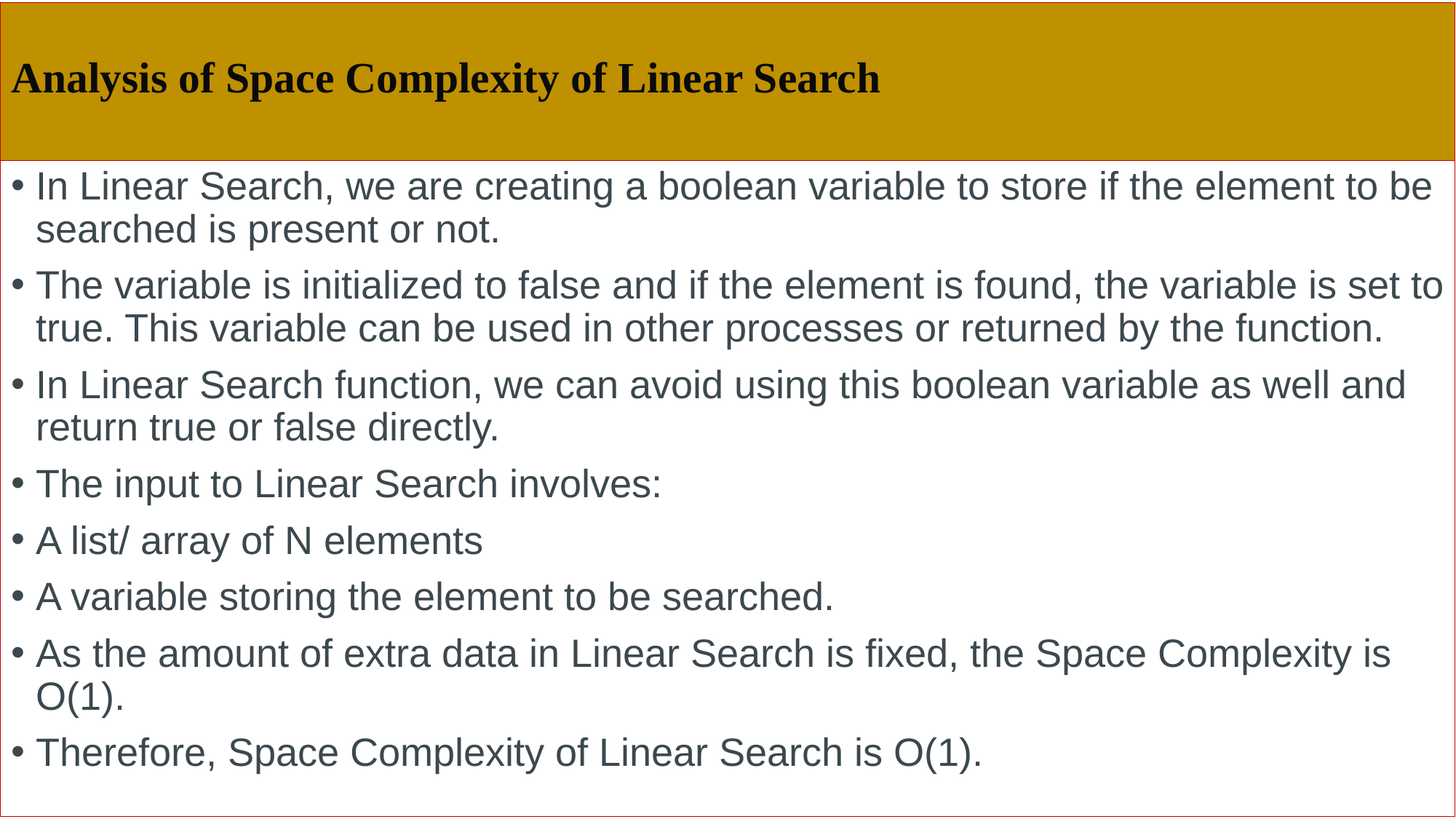

# Analysis of Space Complexity of Linear Search
In Linear Search, we are creating a boolean variable to store if the element to be searched is present or not.
The variable is initialized to false and if the element is found, the variable is set to true. This variable can be used in other processes or returned by the function.
In Linear Search function, we can avoid using this boolean variable as well and return true or false directly.
The input to Linear Search involves:
A list/ array of N elements
A variable storing the element to be searched.
As the amount of extra data in Linear Search is fixed, the Space Complexity is O(1).
Therefore, Space Complexity of Linear Search is O(1).